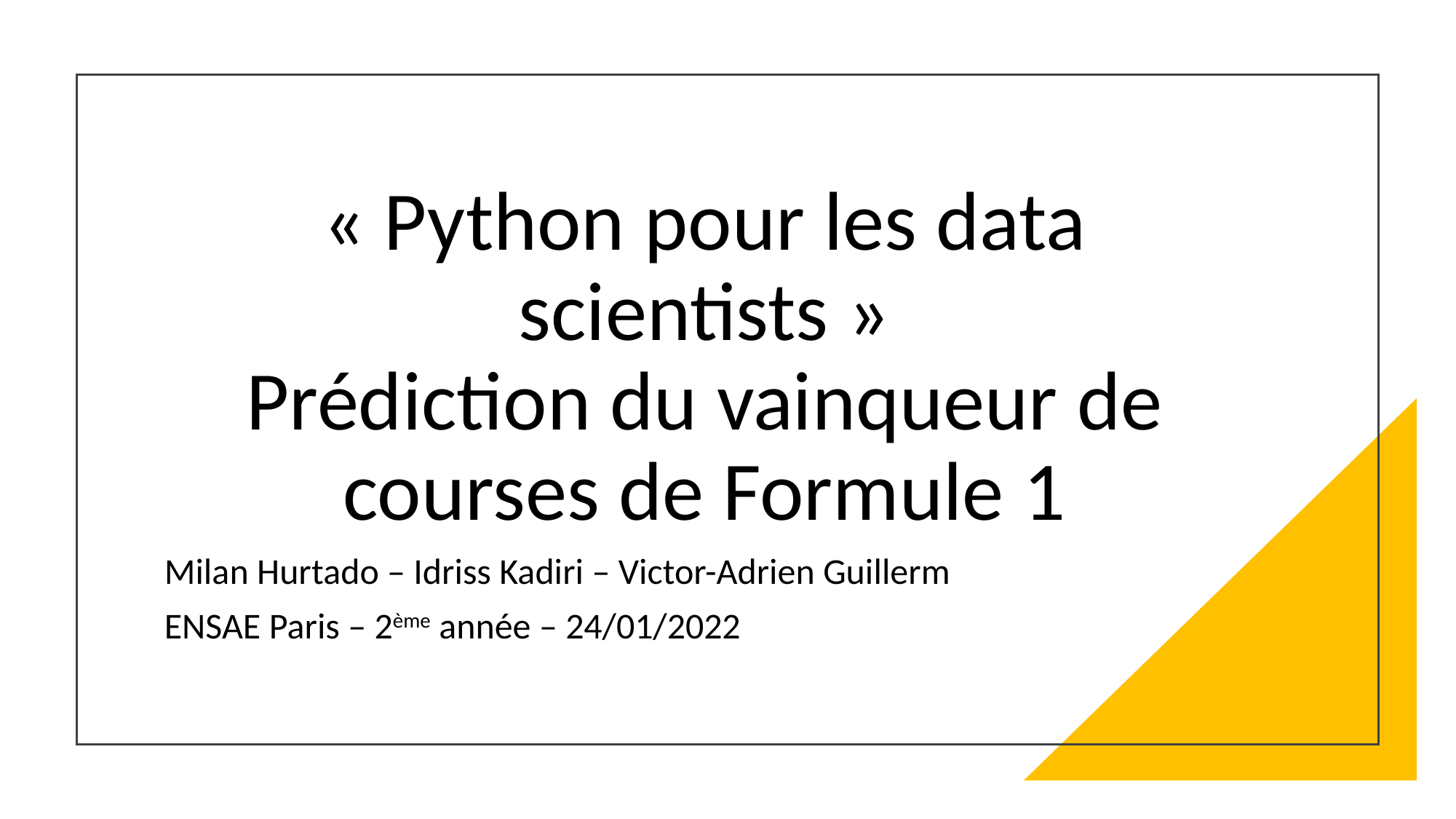

# « Python pour les data scientists » Prédiction du vainqueur de courses de Formule 1

Milan Hurtado – Idriss Kadiri – Victor-Adrien Guillerm
ENSAE Paris – 2ème année – 24/01/2022